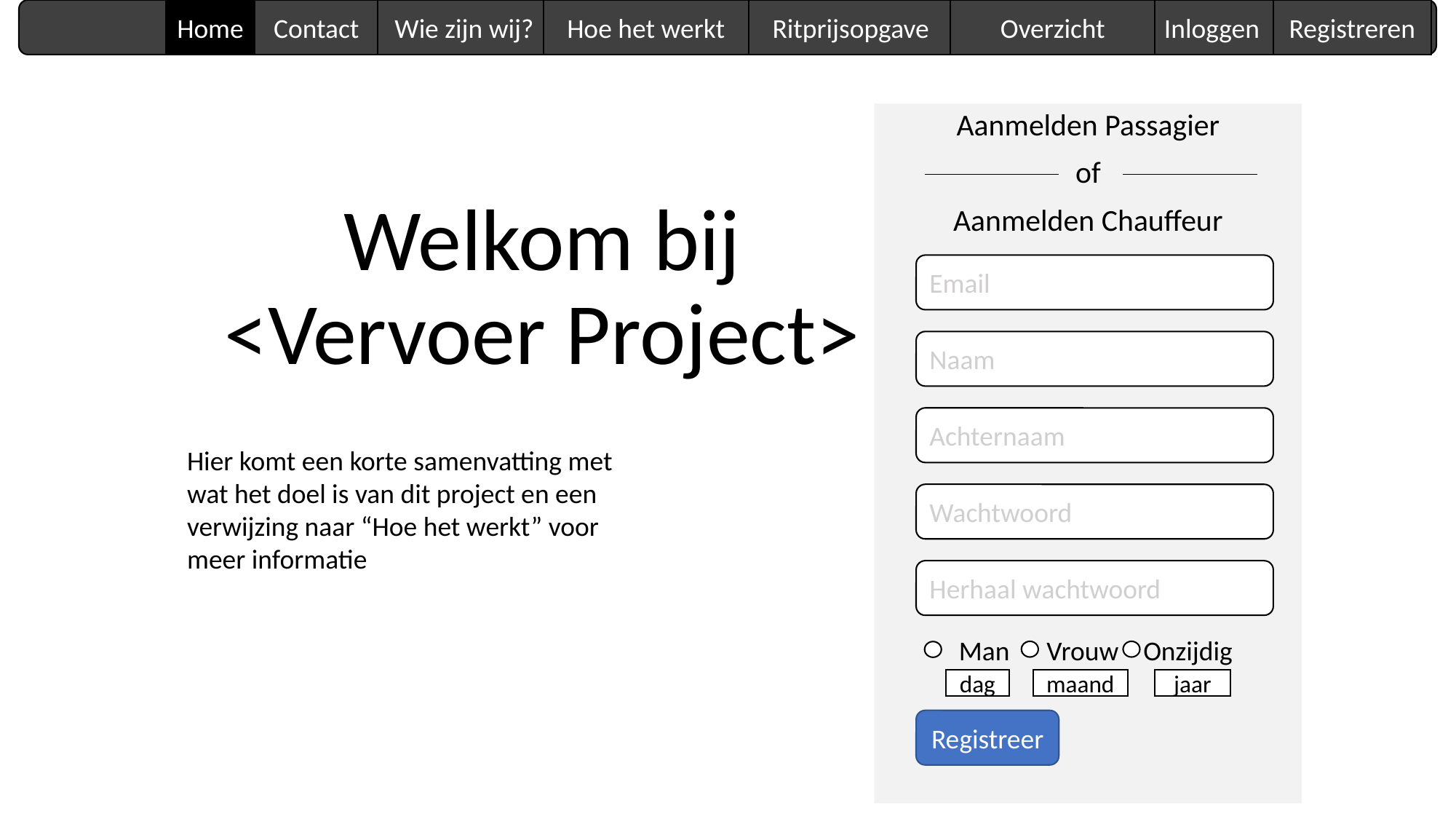

Home
Contact
Wie zijn wij?
Hoe het werkt
Ritprijsopgave
Overzicht
Inloggen
Registreren
# Welkom bij <Vervoer Project>
Aanmelden Passagier
of
Aanmelden Chauffeur

Email
Naam
Achternaam
Hier komt een korte samenvatting met wat het doel is van dit project en een verwijzing naar “Hoe het werkt” voor meer informatie
Wachtwoord
Herhaal wachtwoord
Man      Vrouw    Onzijdig

dag
maand
jaar
Registreer